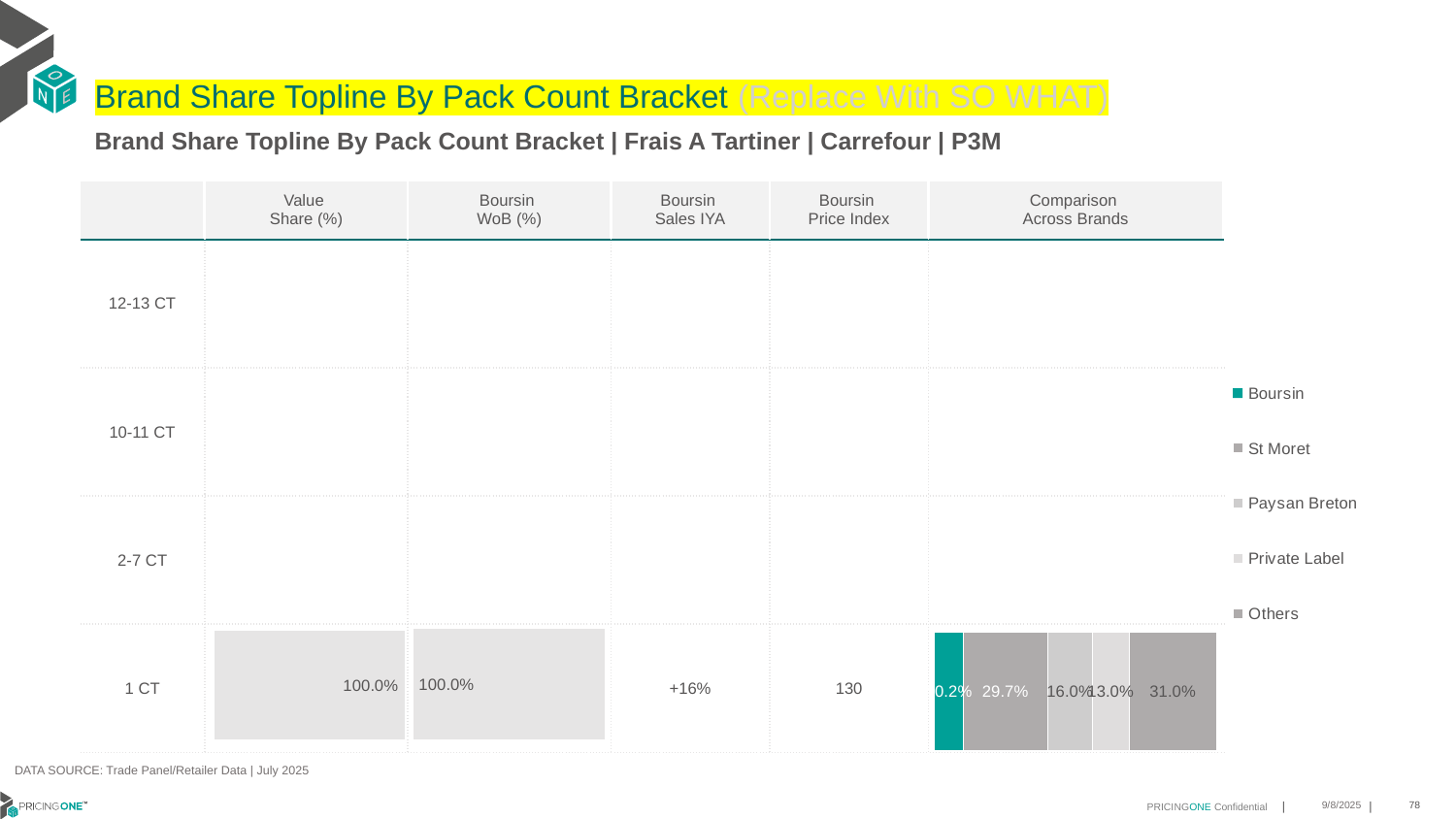

# Brand Share Topline By Pack Count Bracket (Replace With SO WHAT)
Brand Share Topline By Pack Count Bracket | Frais A Tartiner | Carrefour | P3M
|  | Value Share (%) | Boursin WoB (%) | Boursin Sales IYA | Boursin Price Index | Comparison Across Brands |
| --- | --- | --- | --- | --- | --- |
| 12-13 CT |  |  |  |  |  |
| 10-11 CT |  |  |  |  |  |
| 2-7 CT |  |  |  |  |  |
| 1 CT |  |  | +16% | 130 |  |

### Chart

| Category | Boursin | St Moret | Paysan Breton | Private Label | Others |
|---|---|---|---|---|---|
| 12-13 CT | None | None | None | None | None |
| 10-11 CT | None | None | None | None | None |
| 2-7 CT | None | None | None | None | None |
| 1 CT | 0.10235644019547083 | 0.2970859348380675 | 0.16043379926377807 | 0.12966800019878572 | 0.31045582550389783 |

### Chart

| Category | Value Share |
|---|---|
|  | None |

### Chart

| Category | Brand WoB % |
|---|---|
|  | None |
DATA SOURCE: Trade Panel/Retailer Data | July 2025

9/8/2025
78